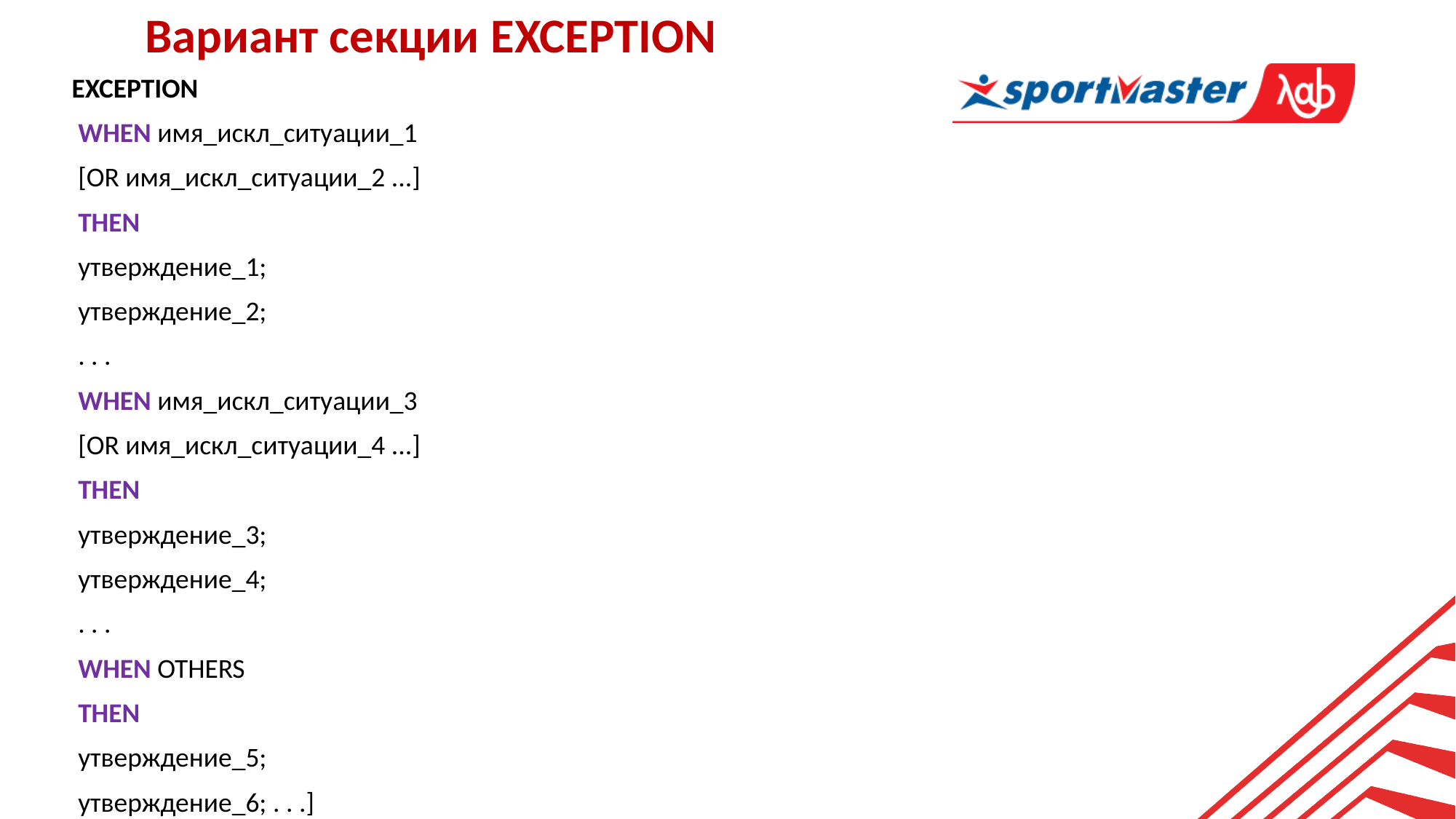

Вариант секции EXCEPTION
EXCEPTION
 WHEN имя_искл_ситуации_1
 [OR имя_искл_ситуации_2 ...]
 THEN
 утверждение_1;
 утверждение_2;
 . . .
 WHEN имя_искл_ситуации_3
 [OR имя_искл_ситуации_4 ...]
 THEN
 утверждение_3;
 утверждение_4;
 . . .
 WHEN OTHERS
 THEN
 утверждение_5;
 утверждение_6; . . .]